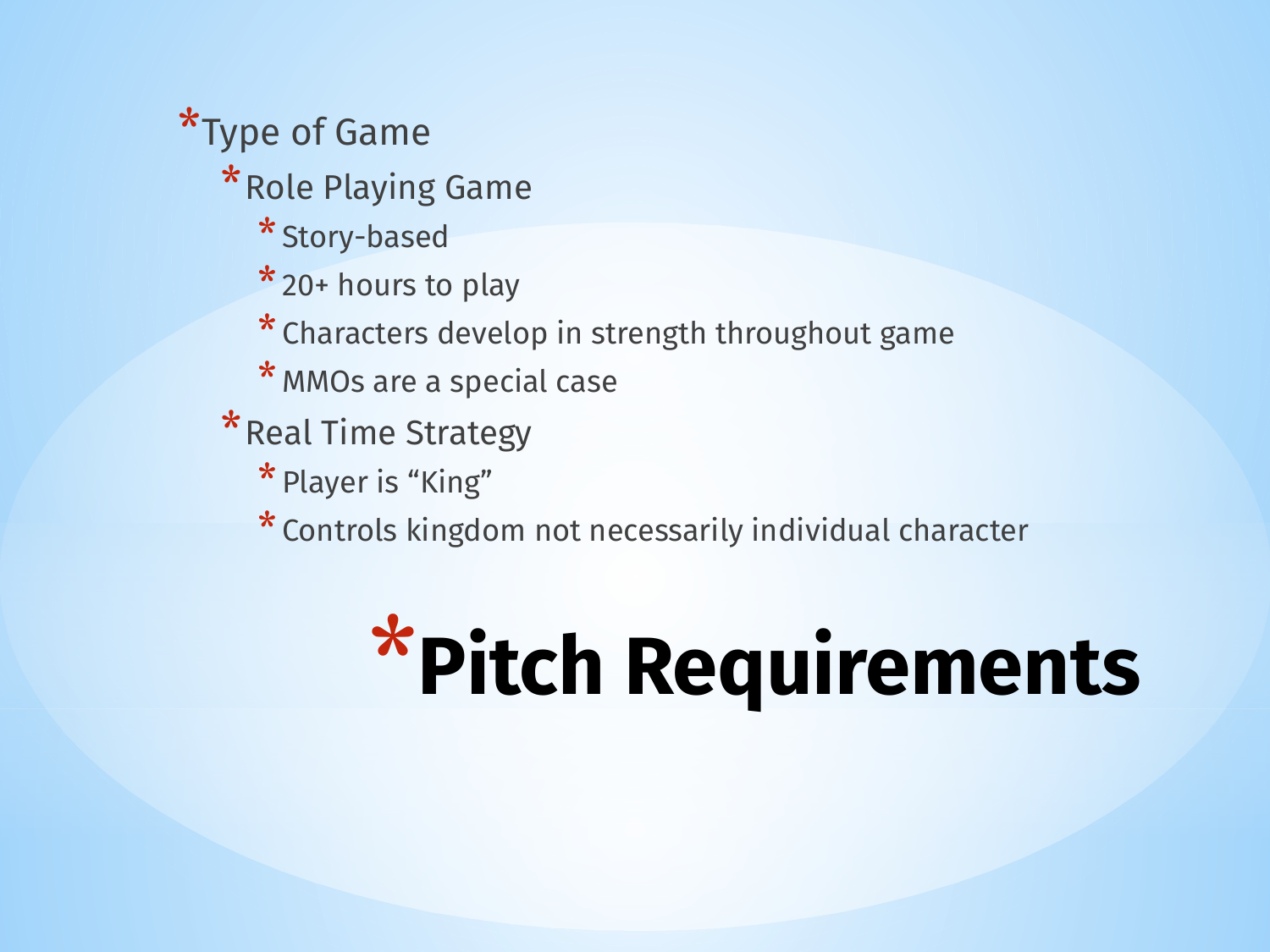

Type of Game
Role Playing Game
Story-based
20+ hours to play
Characters develop in strength throughout game
MMOs are a special case
Real Time Strategy
Player is “King”
Controls kingdom not necessarily individual character
# Pitch Requirements